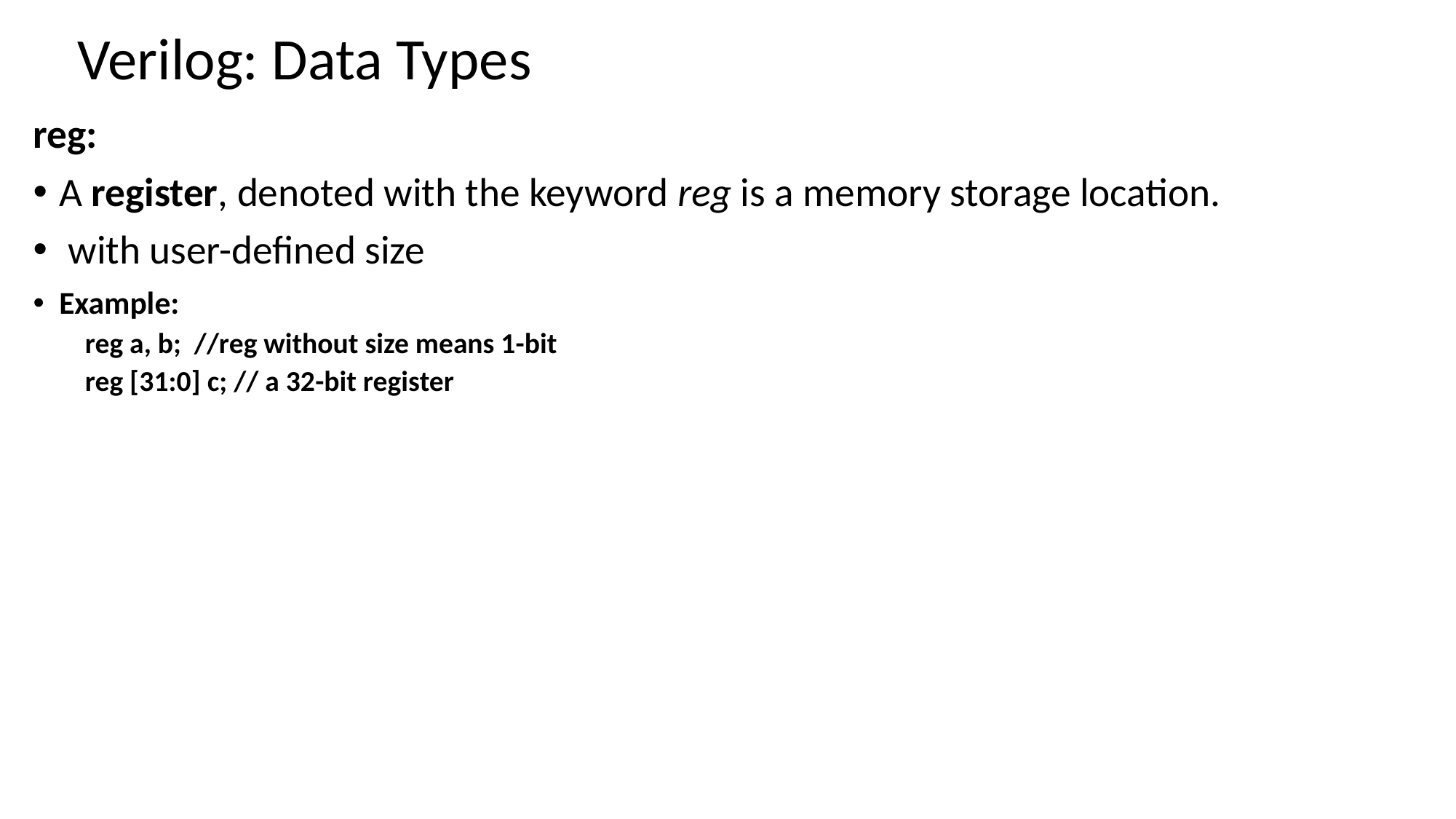

# Verilog: Data Types
reg:
A register, denoted with the keyword reg is a memory storage location.
 with user-defined size
Example:
reg a, b;  //reg without size means 1-bit
reg [31:0] c; // a 32-bit register